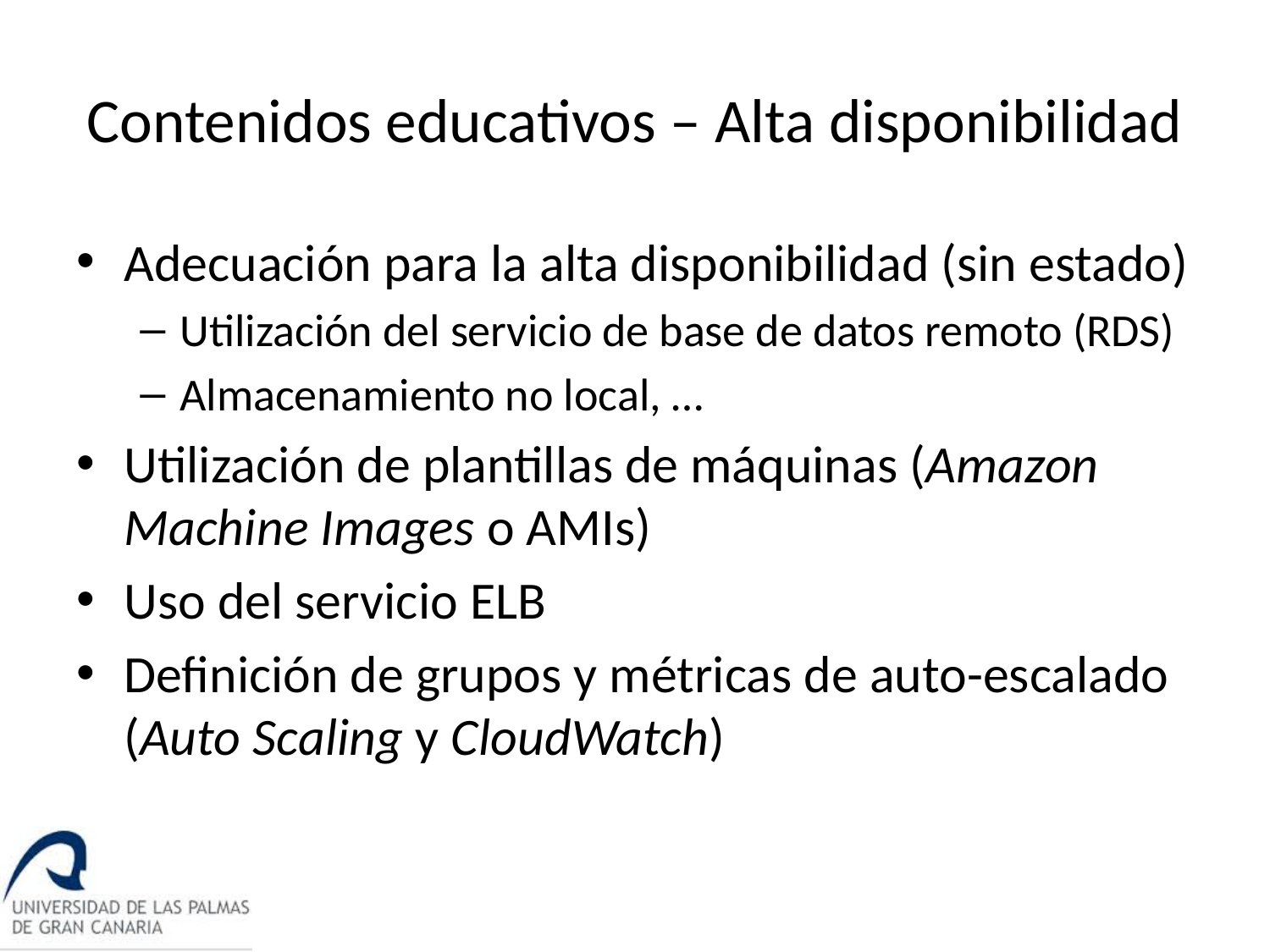

# Contenidos educativos – Alta disponibilidad
Adecuación para la alta disponibilidad (sin estado)
Utilización del servicio de base de datos remoto (RDS)
Almacenamiento no local, …
Utilización de plantillas de máquinas (Amazon Machine Images o AMIs)
Uso del servicio ELB
Definición de grupos y métricas de auto-escalado (Auto Scaling y CloudWatch)